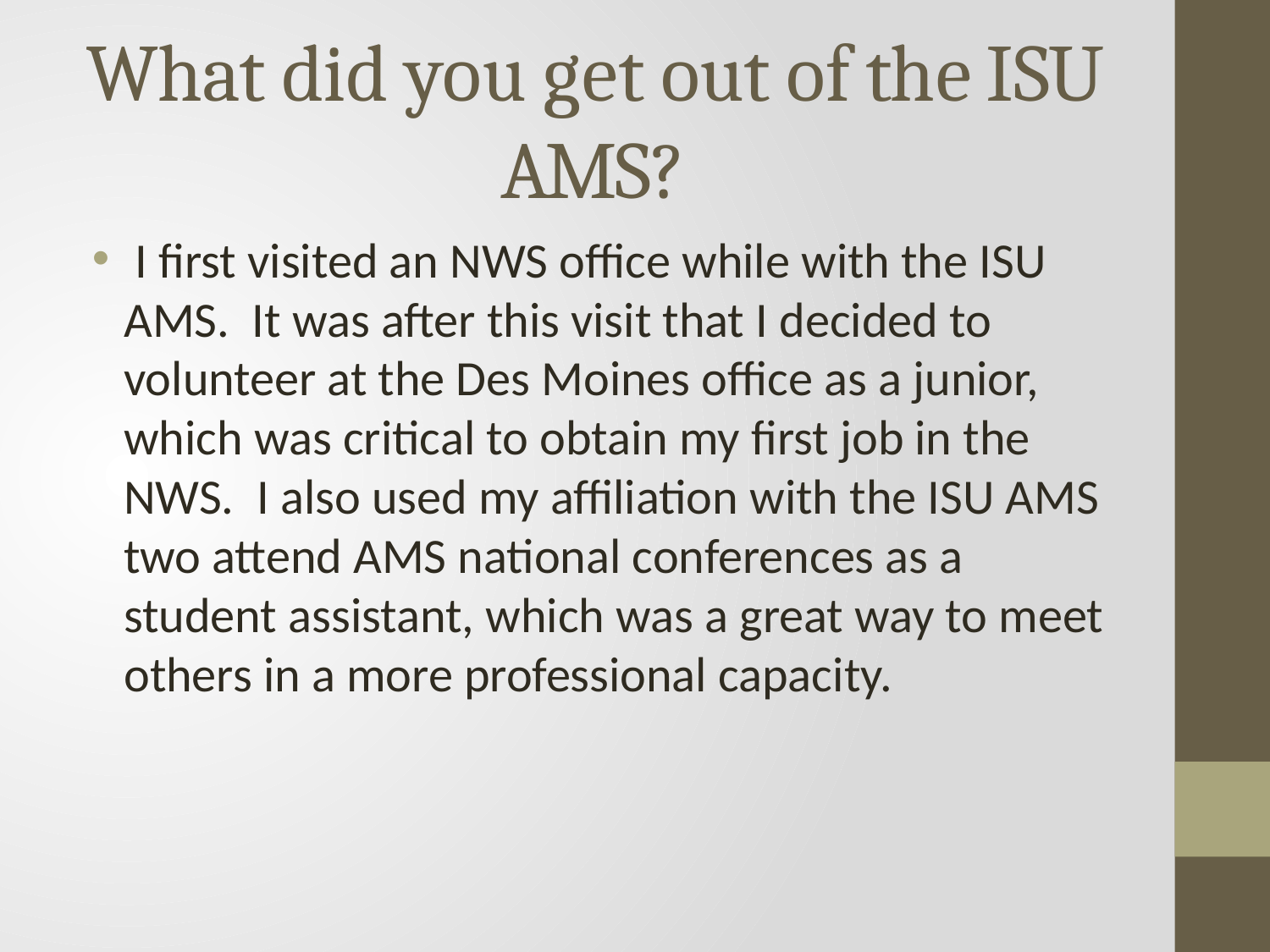

# What did you get out of the ISU AMS?
 I first visited an NWS office while with the ISU AMS.  It was after this visit that I decided to volunteer at the Des Moines office as a junior, which was critical to obtain my first job in the NWS.  I also used my affiliation with the ISU AMS two attend AMS national conferences as a student assistant, which was a great way to meet others in a more professional capacity.